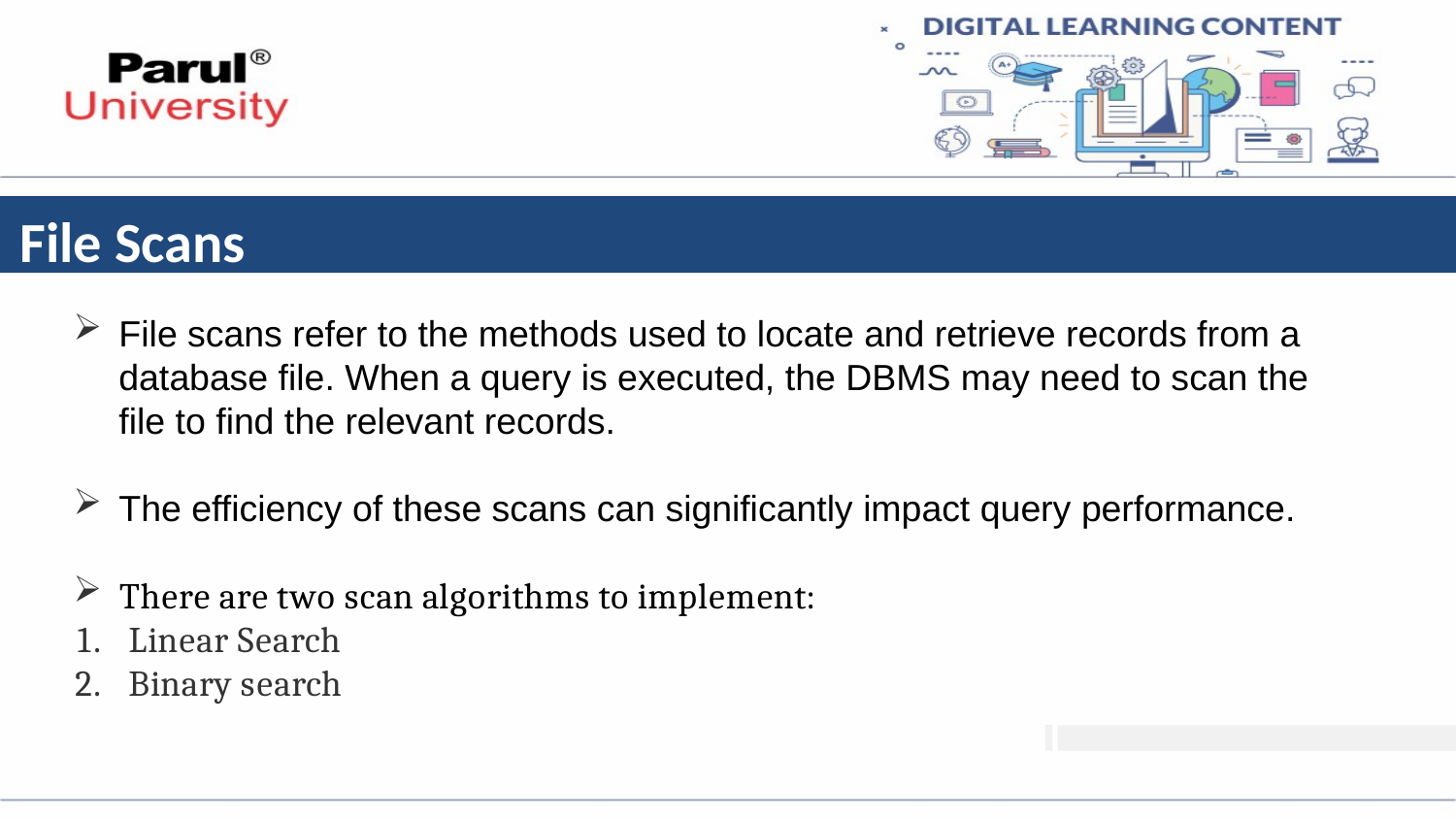

# File Scans
File scans refer to the methods used to locate and retrieve records from a database file. When a query is executed, the DBMS may need to scan the file to find the relevant records.

The efficiency of these scans can significantly impact query performance.

There are two scan algorithms to implement:
Linear Search
Binary search